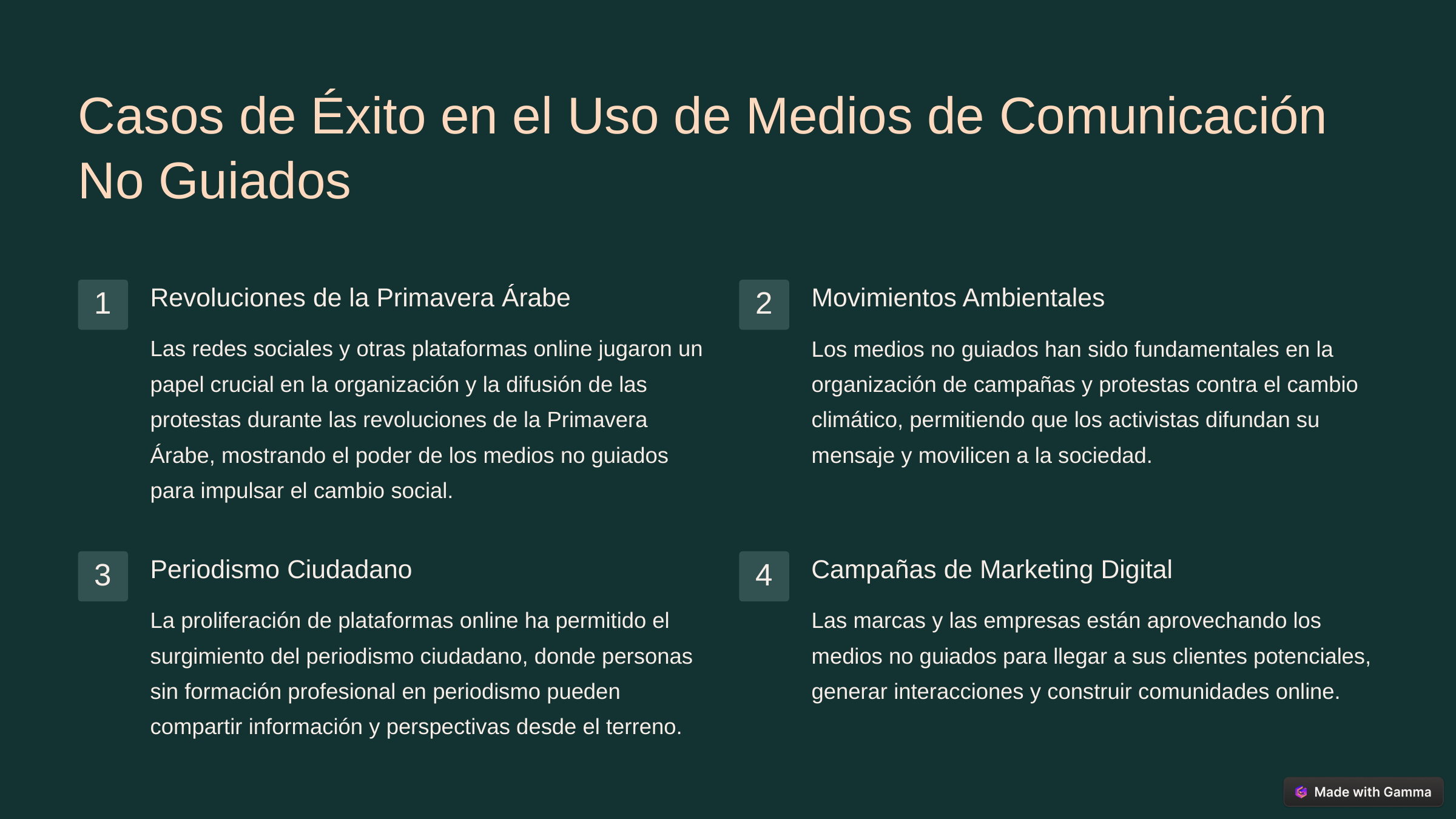

Casos de Éxito en el Uso de Medios de Comunicación No Guiados

Revoluciones de la Primavera Árabe

Movimientos Ambientales
1
2
Las redes sociales y otras plataformas online jugaron un papel crucial en la organización y la difusión de las protestas durante las revoluciones de la Primavera Árabe, mostrando el poder de los medios no guiados para impulsar el cambio social.
Los medios no guiados han sido fundamentales en la organización de campañas y protestas contra el cambio climático, permitiendo que los activistas difundan su mensaje y movilicen a la sociedad.

Periodismo Ciudadano

Campañas de Marketing Digital
3
4
La proliferación de plataformas online ha permitido el surgimiento del periodismo ciudadano, donde personas sin formación profesional en periodismo pueden compartir información y perspectivas desde el terreno.
Las marcas y las empresas están aprovechando los medios no guiados para llegar a sus clientes potenciales, generar interacciones y construir comunidades online.